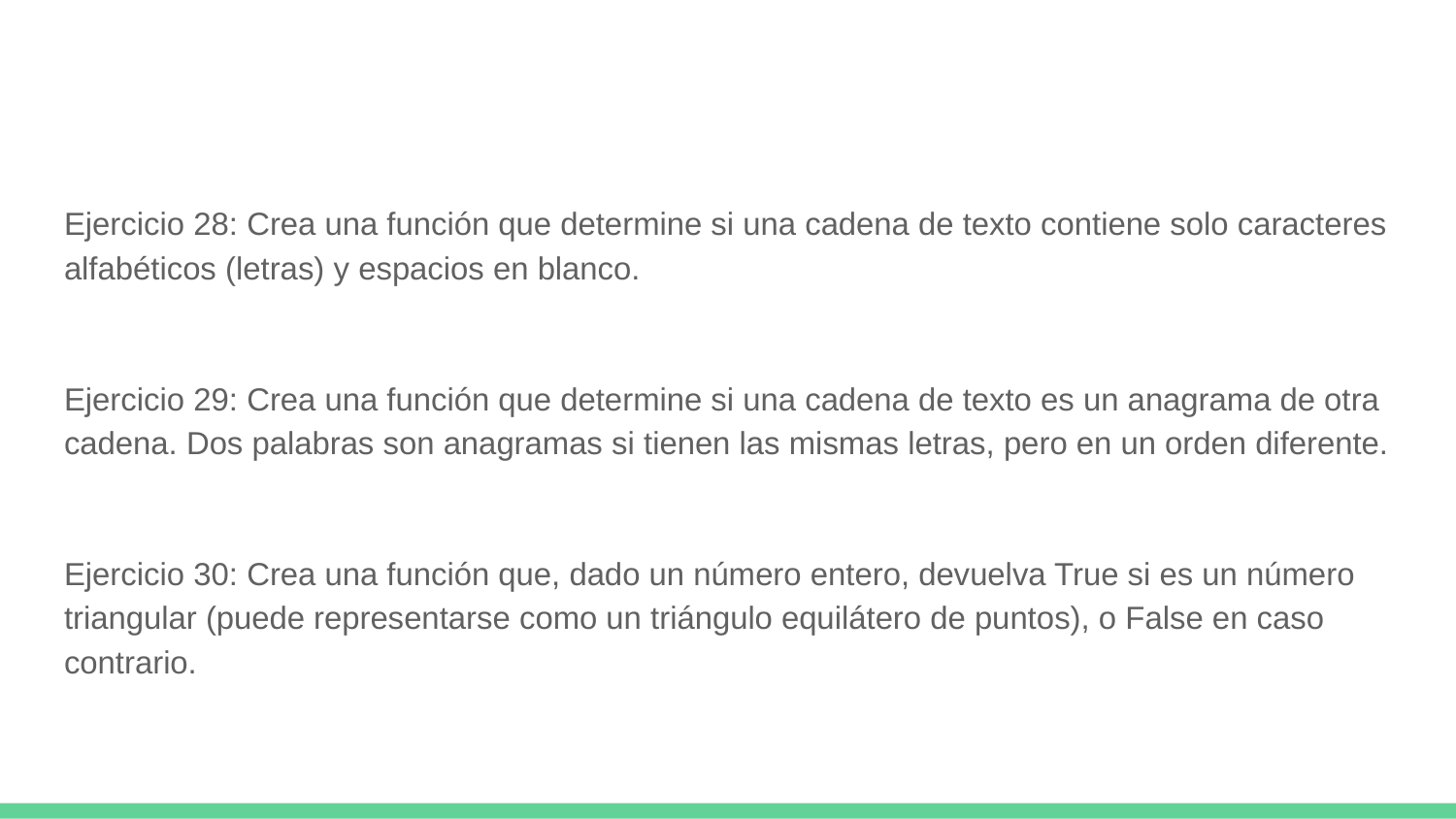

#
Ejercicio 28: Crea una función que determine si una cadena de texto contiene solo caracteres alfabéticos (letras) y espacios en blanco.

Ejercicio 29: Crea una función que determine si una cadena de texto es un anagrama de otra cadena. Dos palabras son anagramas si tienen las mismas letras, pero en un orden diferente.

Ejercicio 30: Crea una función que, dado un número entero, devuelva True si es un número triangular (puede representarse como un triángulo equilátero de puntos), o False en caso contrario.